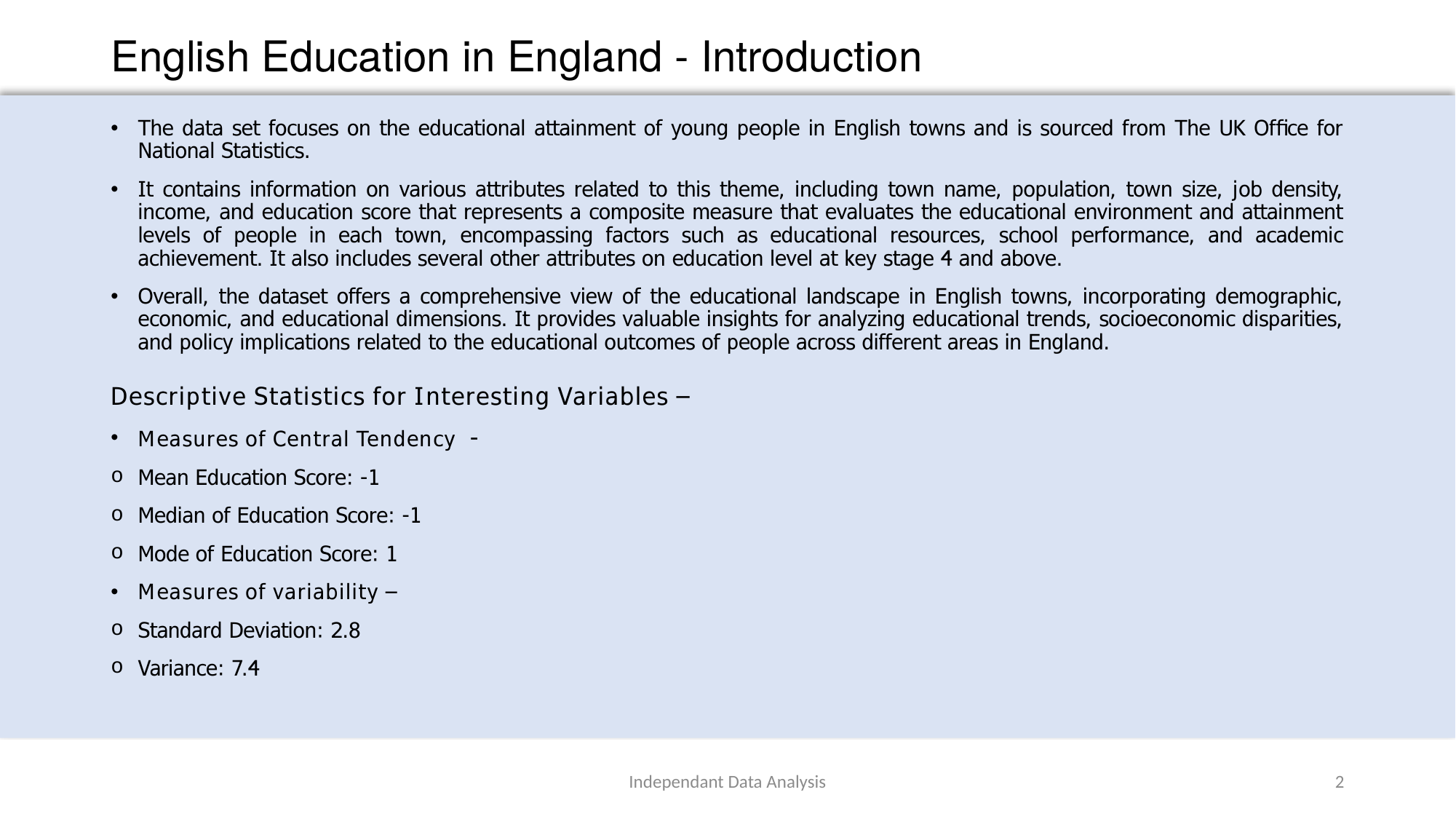

# English Education in England - Introduction

The data set focuses on the educational attainment of young people in English towns and is sourced from The UK Office for National Statistics.
It contains information on various attributes related to this theme, including town name, population, town size, job density, income, and education score that represents a composite measure that evaluates the educational environment and attainment levels of people in each town, encompassing factors such as educational resources, school performance, and academic achievement. It also includes several other attributes on education level at key stage 4 and above.
Overall, the dataset offers a comprehensive view of the educational landscape in English towns, incorporating demographic, economic, and educational dimensions. It provides valuable insights for analyzing educational trends, socioeconomic disparities, and policy implications related to the educational outcomes of people across different areas in England.

Descriptive Statistics for Interesting Variables –
Measures of Central Tendency  -
Mean Education Score: -1
Median of Education Score: -1
Mode of Education Score: 1
Measures of variability –
Standard Deviation: 2.8
Variance: 7.4
Independant Data Analysis
2